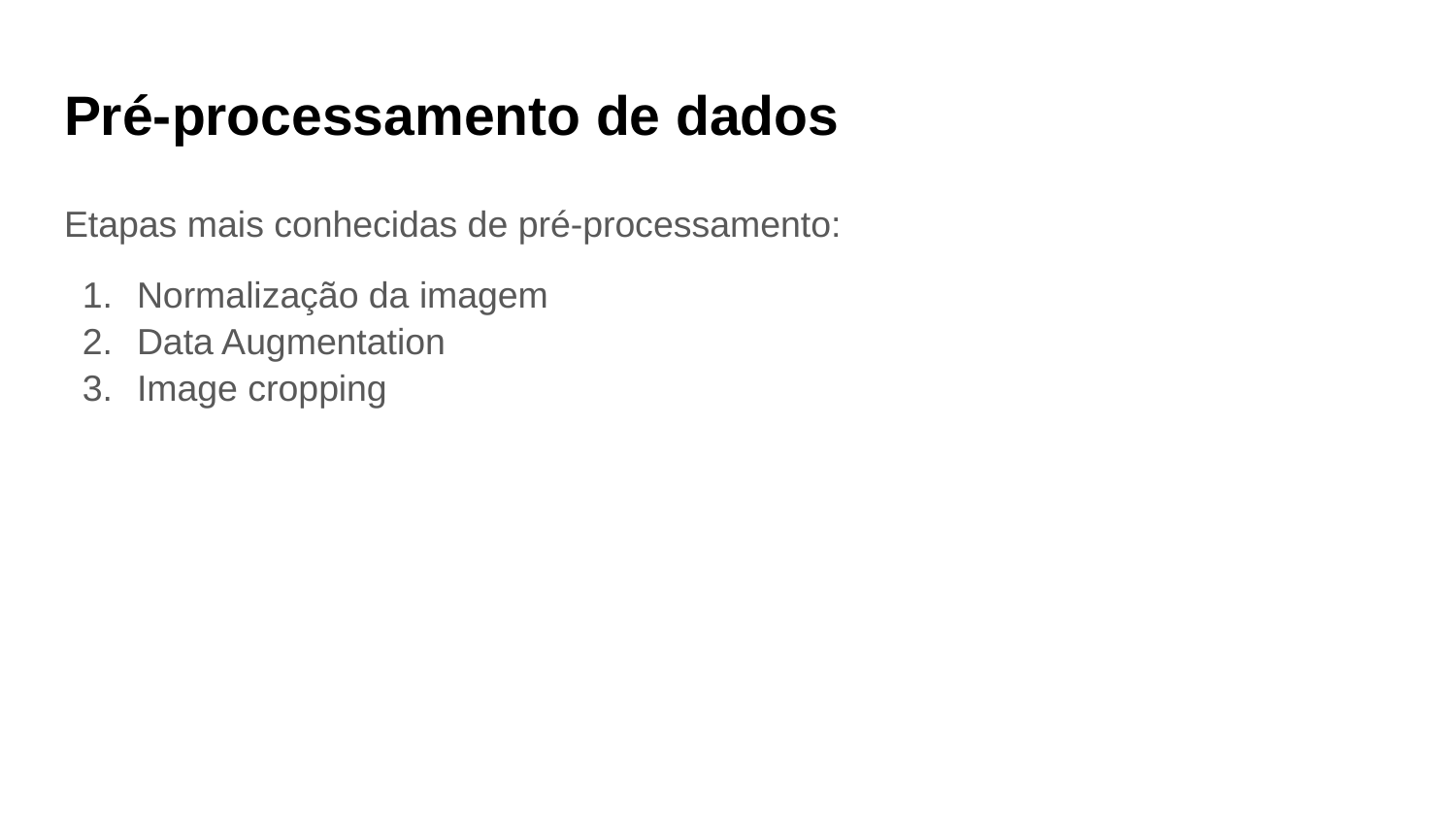

# Pré-processamento de dados
Etapas mais conhecidas de pré-processamento:
Normalização da imagem
Data Augmentation
Image cropping